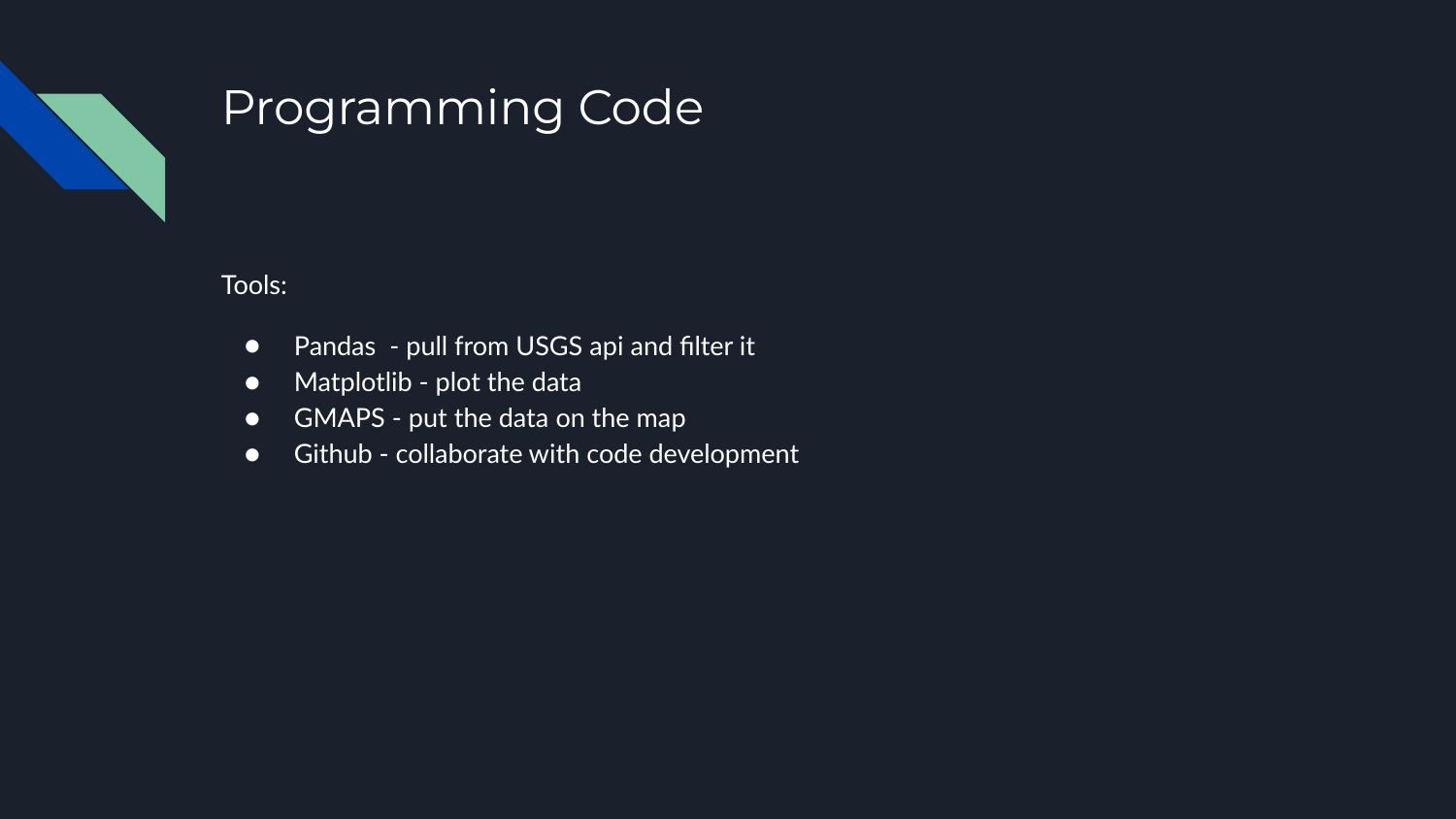

# Programming Code
Tools:
Pandas  - pull from USGS api and filter it
Matplotlib - plot the data
GMAPS - put the data on the map
Github - collaborate with code development